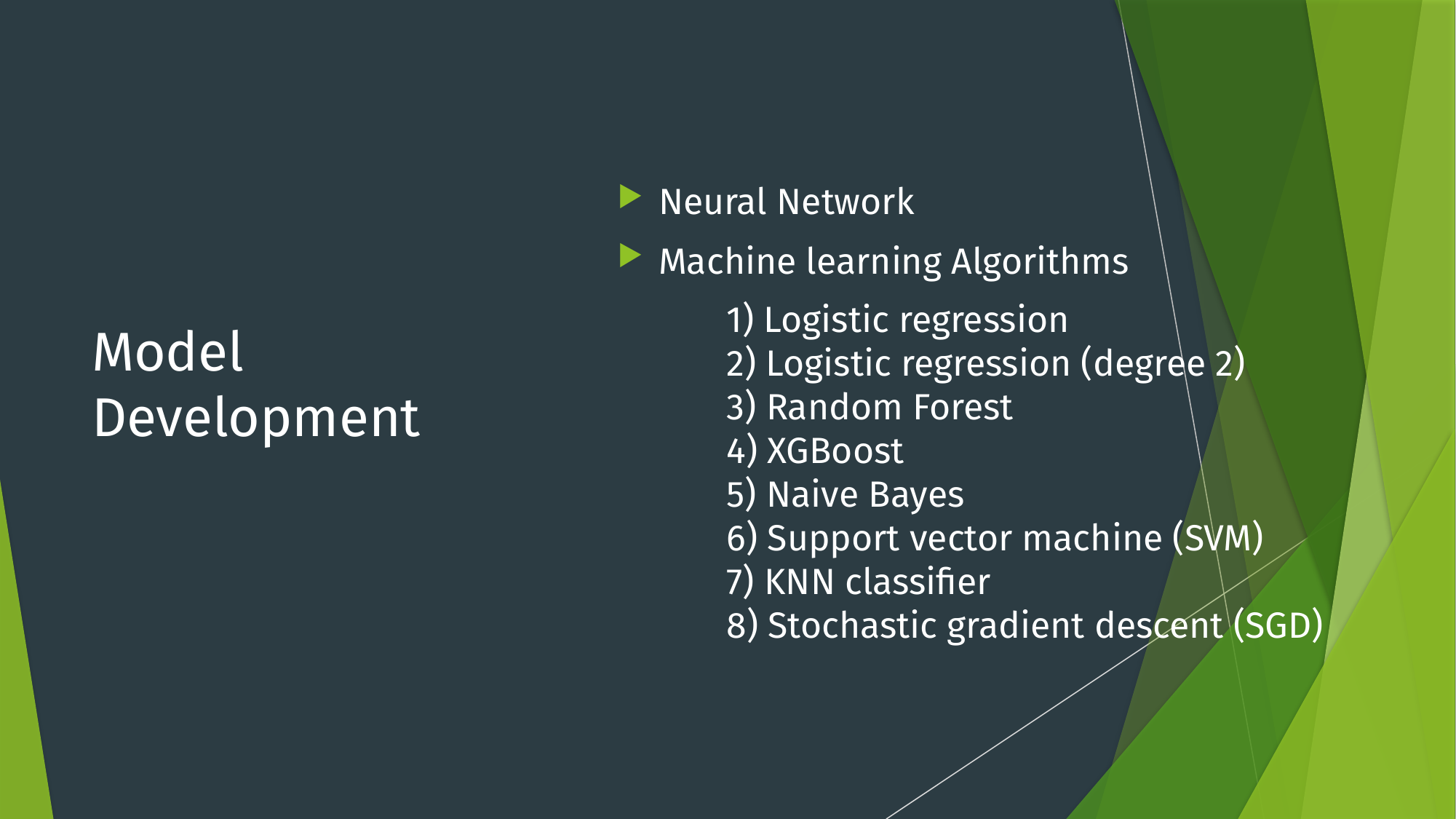

Neural Network
Machine learning Algorithms
	1) Logistic regression
	2) Logistic regression (degree 2)
	3) Random Forest
	4) XGBoost
	5) Naive Bayes
	6) Support vector machine (SVM)
	7) KNN classifier
	8) Stochastic gradient descent (SGD)
# Model Development